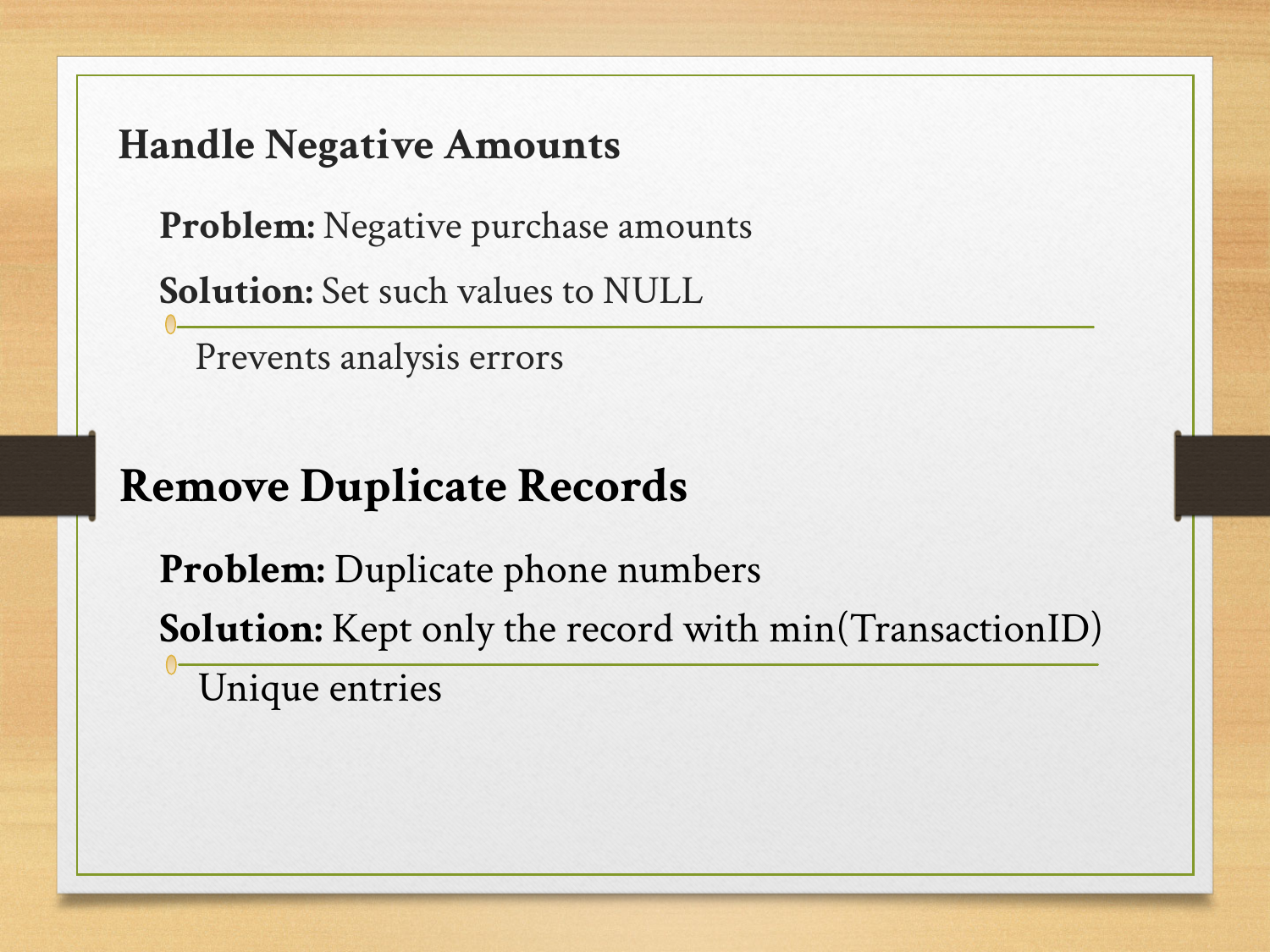

# Handle Negative Amounts
Problem: Negative purchase amounts
Solution: Set such values to NULL
    Prevents analysis errors

Remove Duplicate Records
Problem: Duplicate phone numbers
Solution: Kept only the record with min(TransactionID)
    Unique entries